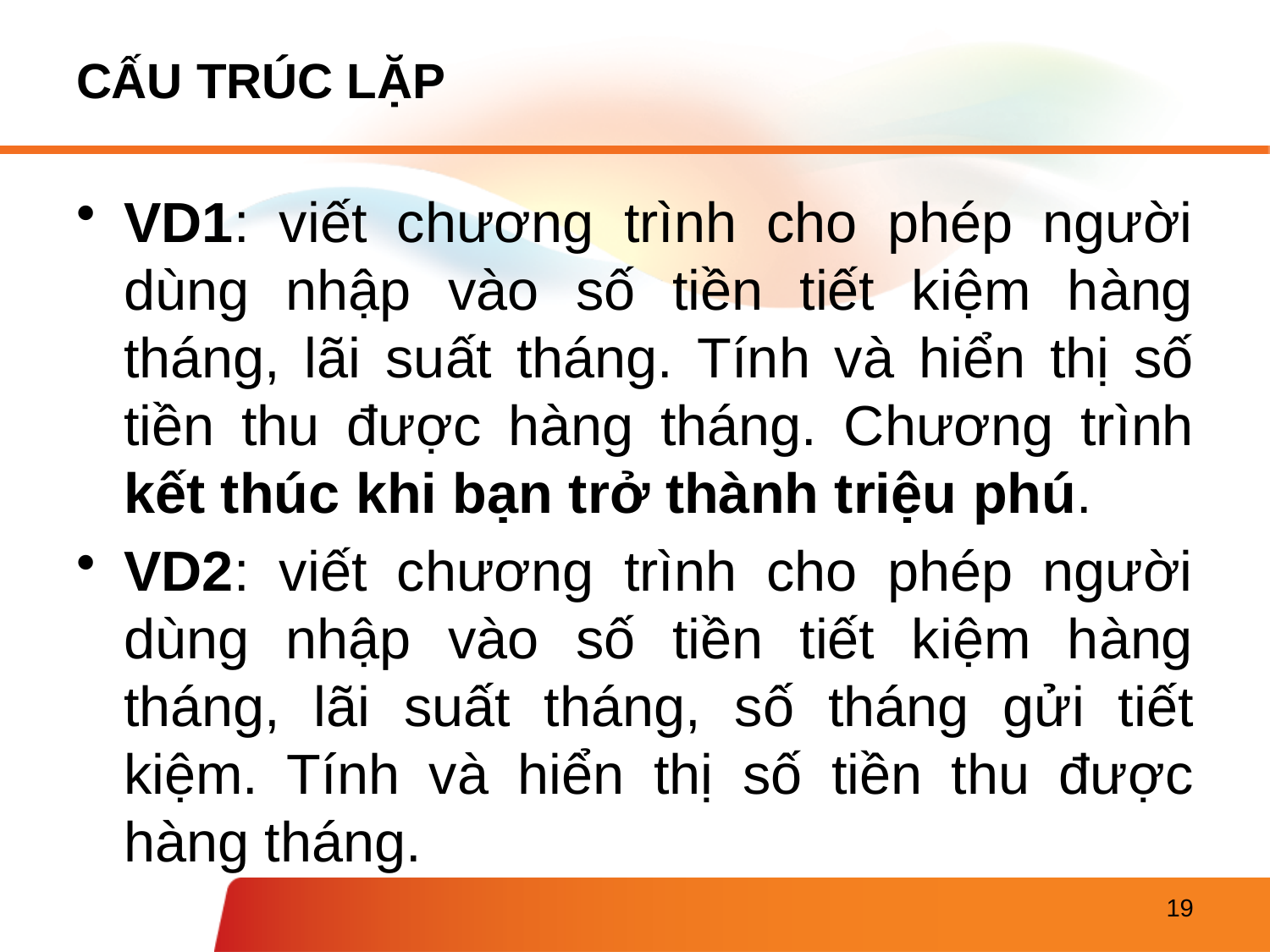

# CẤU TRÚC LẶP
VD1: viết chương trình cho phép người dùng nhập vào số tiền tiết kiệm hàng tháng, lãi suất tháng. Tính và hiển thị số tiền thu được hàng tháng. Chương trình kết thúc khi bạn trở thành triệu phú.
VD2: viết chương trình cho phép người dùng nhập vào số tiền tiết kiệm hàng tháng, lãi suất tháng, số tháng gửi tiết kiệm. Tính và hiển thị số tiền thu được hàng tháng.
19